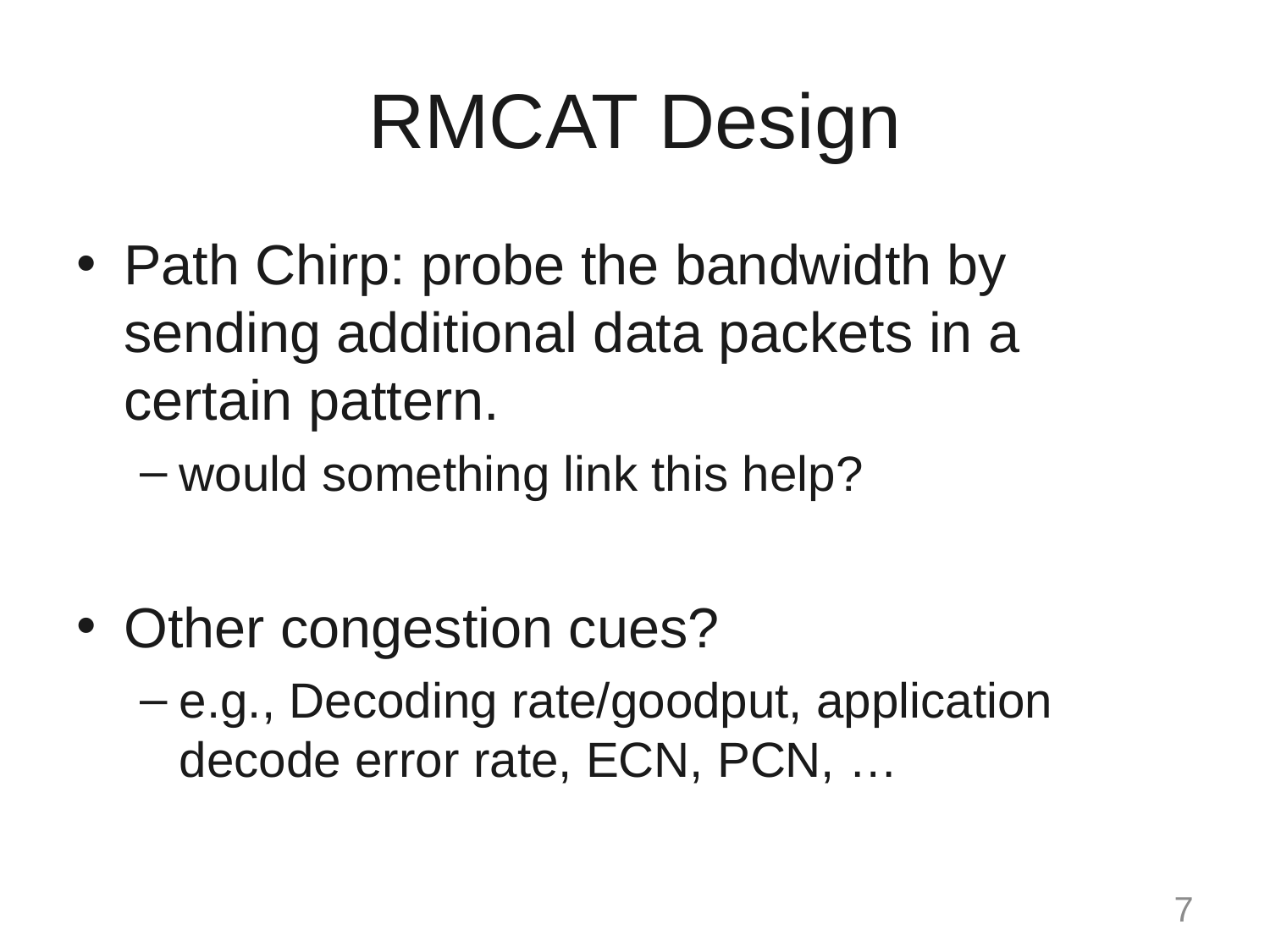

# RMCAT Design
Path Chirp: probe the bandwidth by sending additional data packets in a certain pattern.
would something link this help?

Other congestion cues?
e.g., Decoding rate/goodput, application decode error rate, ECN, PCN, …

7